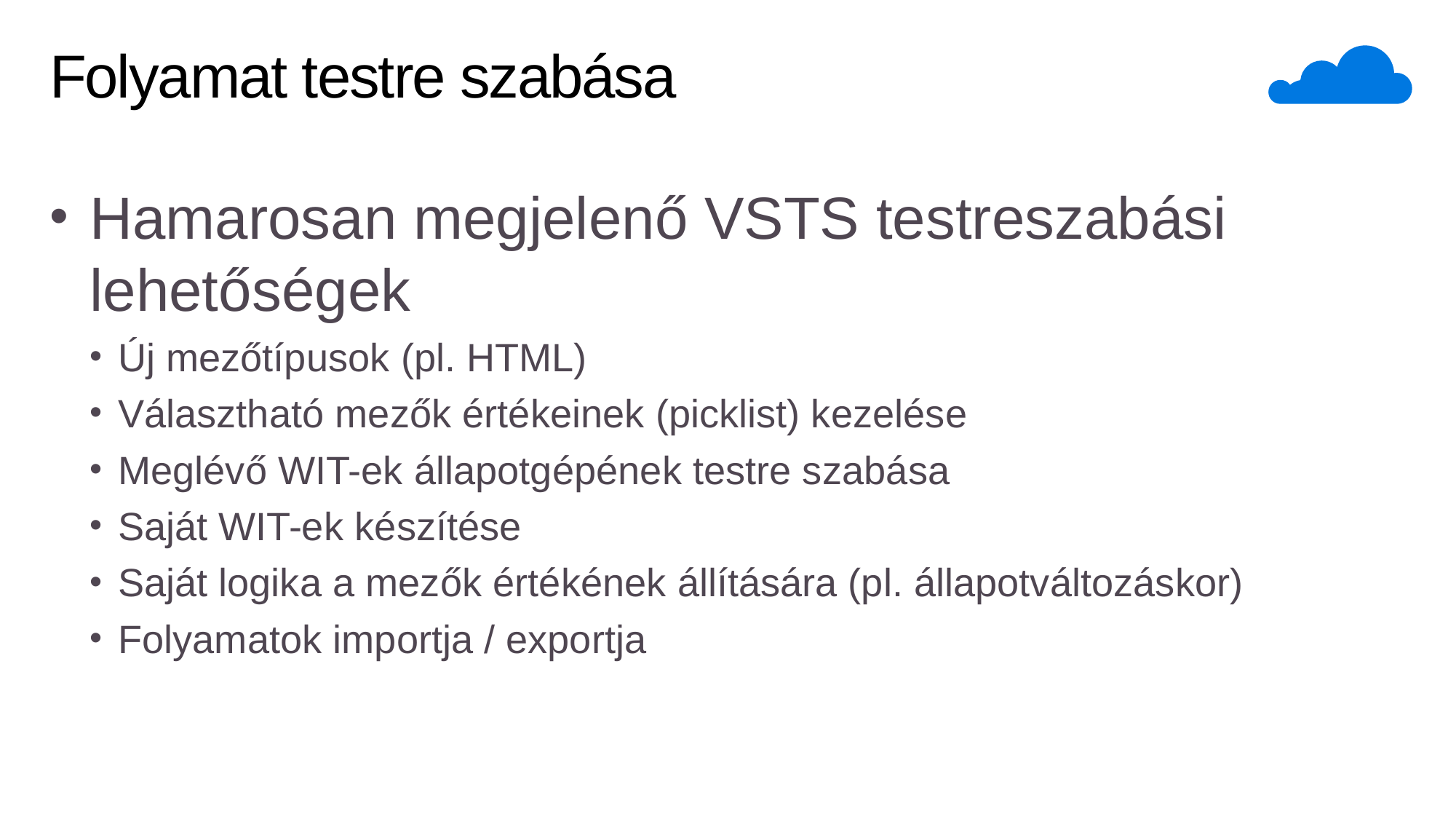

# Folyamat testre szabása
Hamarosan megjelenő VSTS testreszabási lehetőségek
Új mezőtípusok (pl. HTML)
Választható mezők értékeinek (picklist) kezelése
Meglévő WIT-ek állapotgépének testre szabása
Saját WIT-ek készítése
Saját logika a mezők értékének állítására (pl. állapotváltozáskor)
Folyamatok importja / exportja